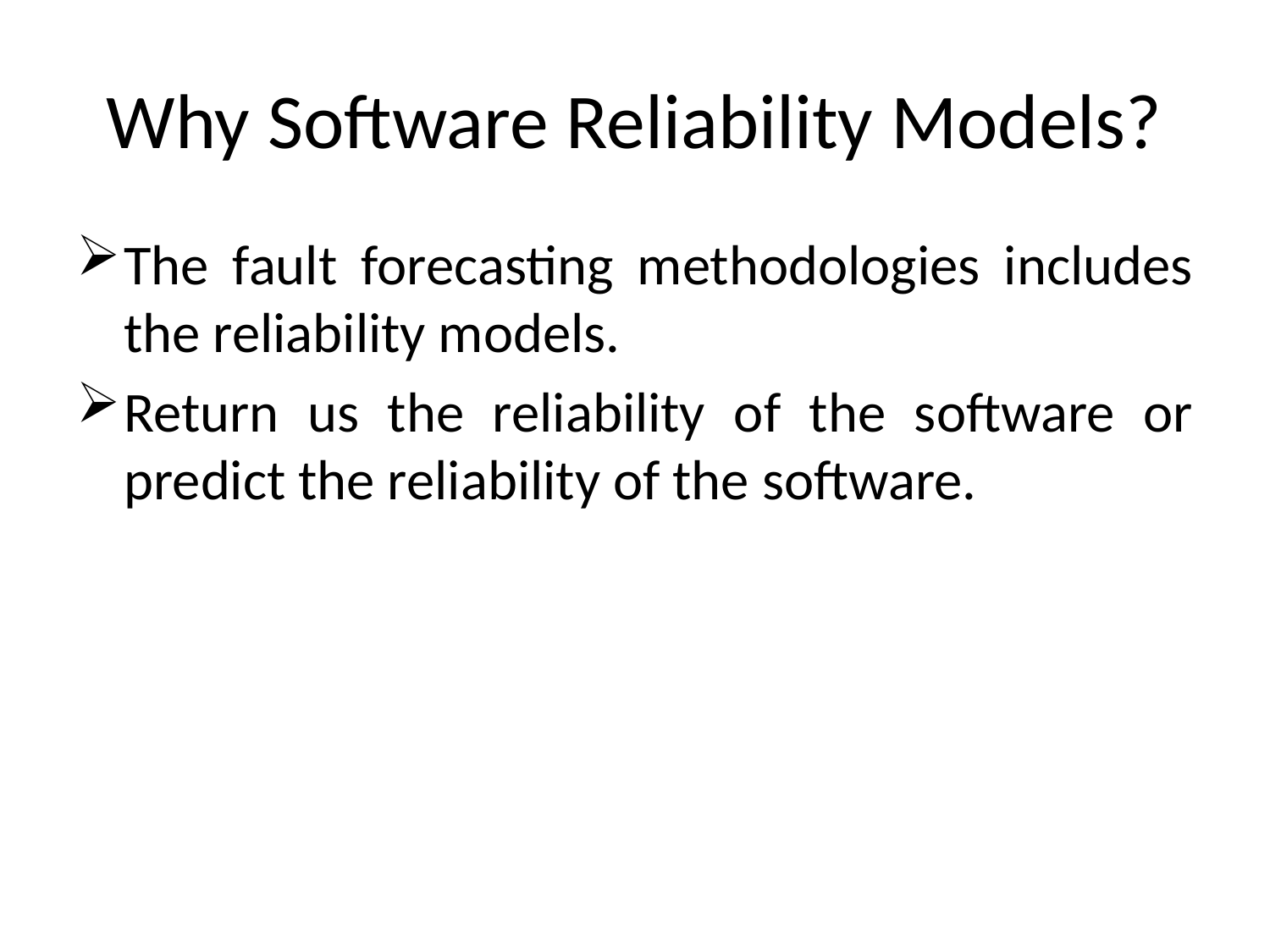

# Why Software Reliability Models?
The fault forecasting methodologies includes the reliability models.
Return us the reliability of the software or predict the reliability of the software.